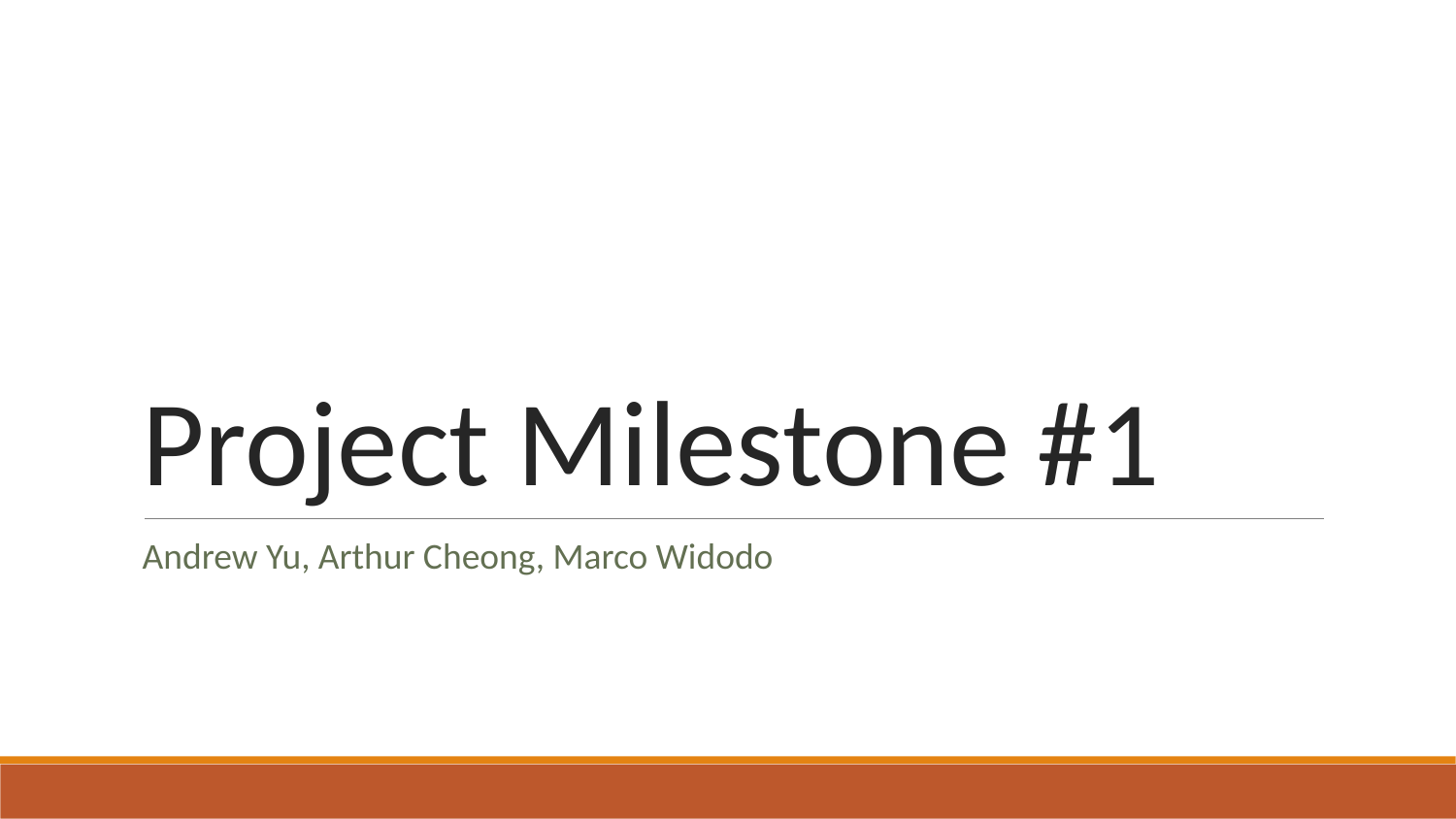

# Project Milestone #1
Andrew Yu, Arthur Cheong, Marco Widodo